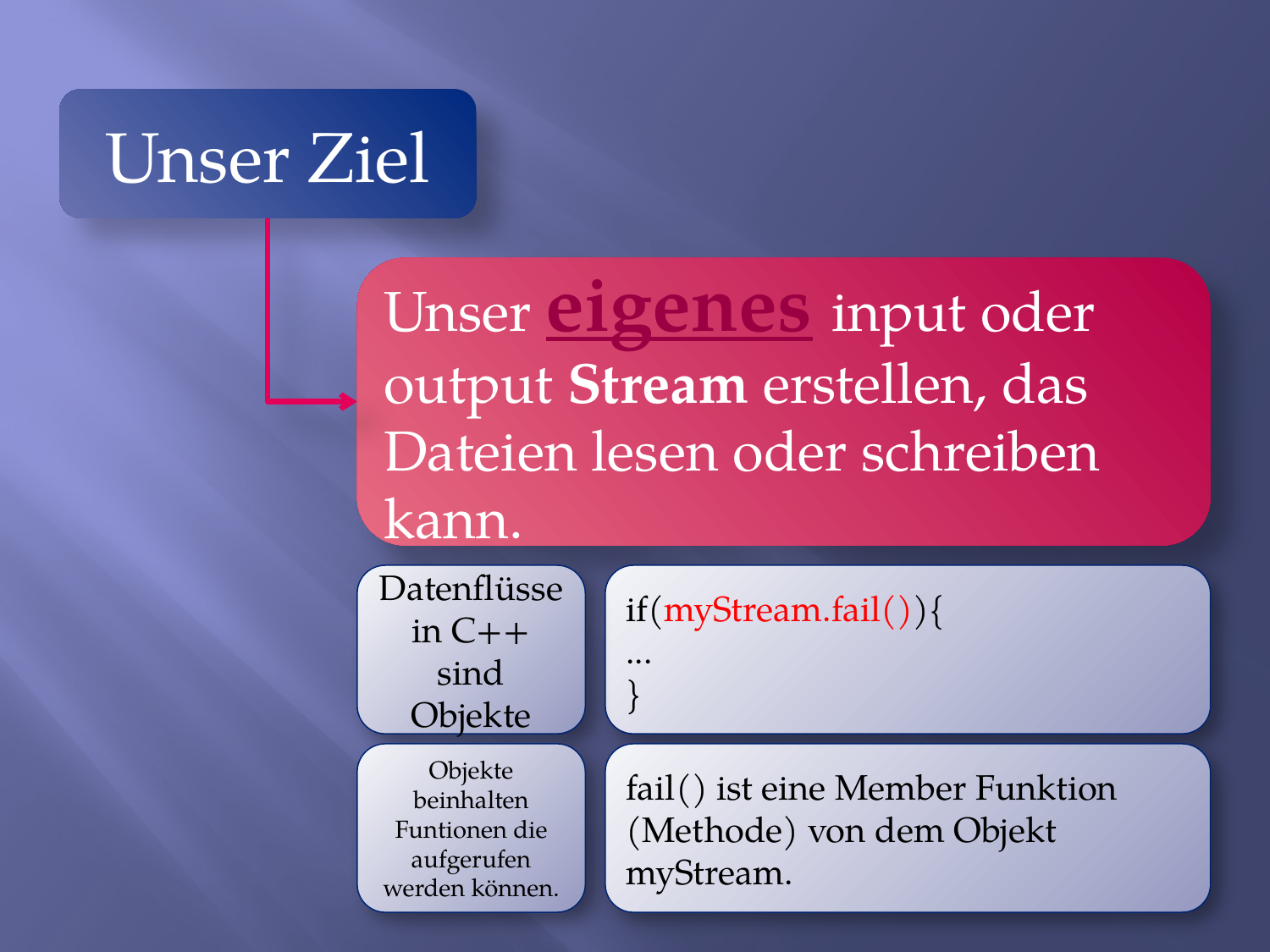

Unser Ziel
Unser eigenes input oder output Stream erstellen, das Dateien lesen oder schreiben kann.
Datenflüsse in C++ sind Objekte
if(myStream.fail()){
...
}
Objekte beinhalten Funtionen die aufgerufen werden können.
fail() ist eine Member Funktion (Methode) von dem Objekt myStream.